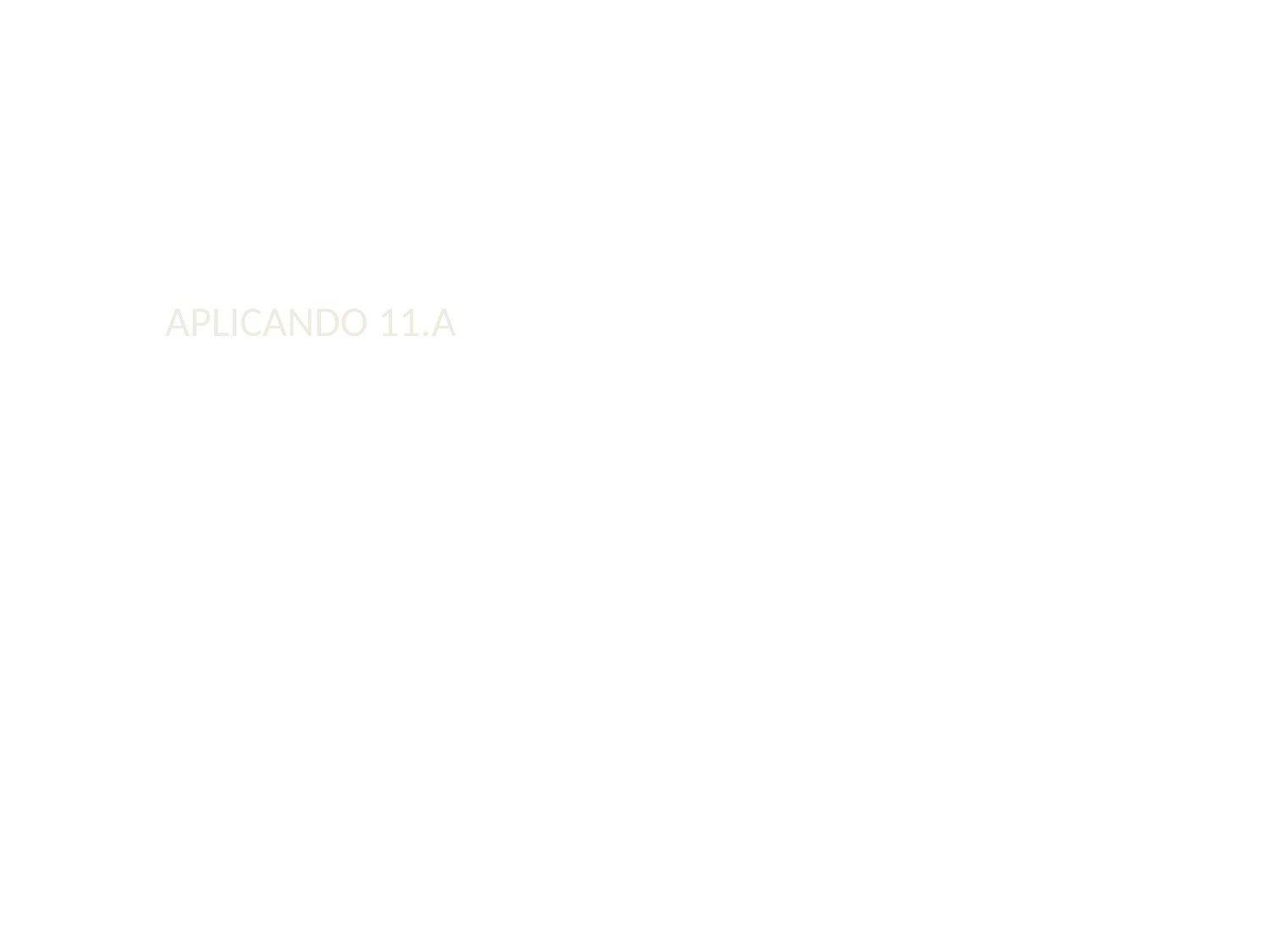

# Simplificación de funciones.
10.- (A+B)(B+C+~D)(~B+C+~D) = (A+B)(C+~D)
       APLICANDO 11.A
       (A+B)(C+~D) = (A+B)(C+~D)